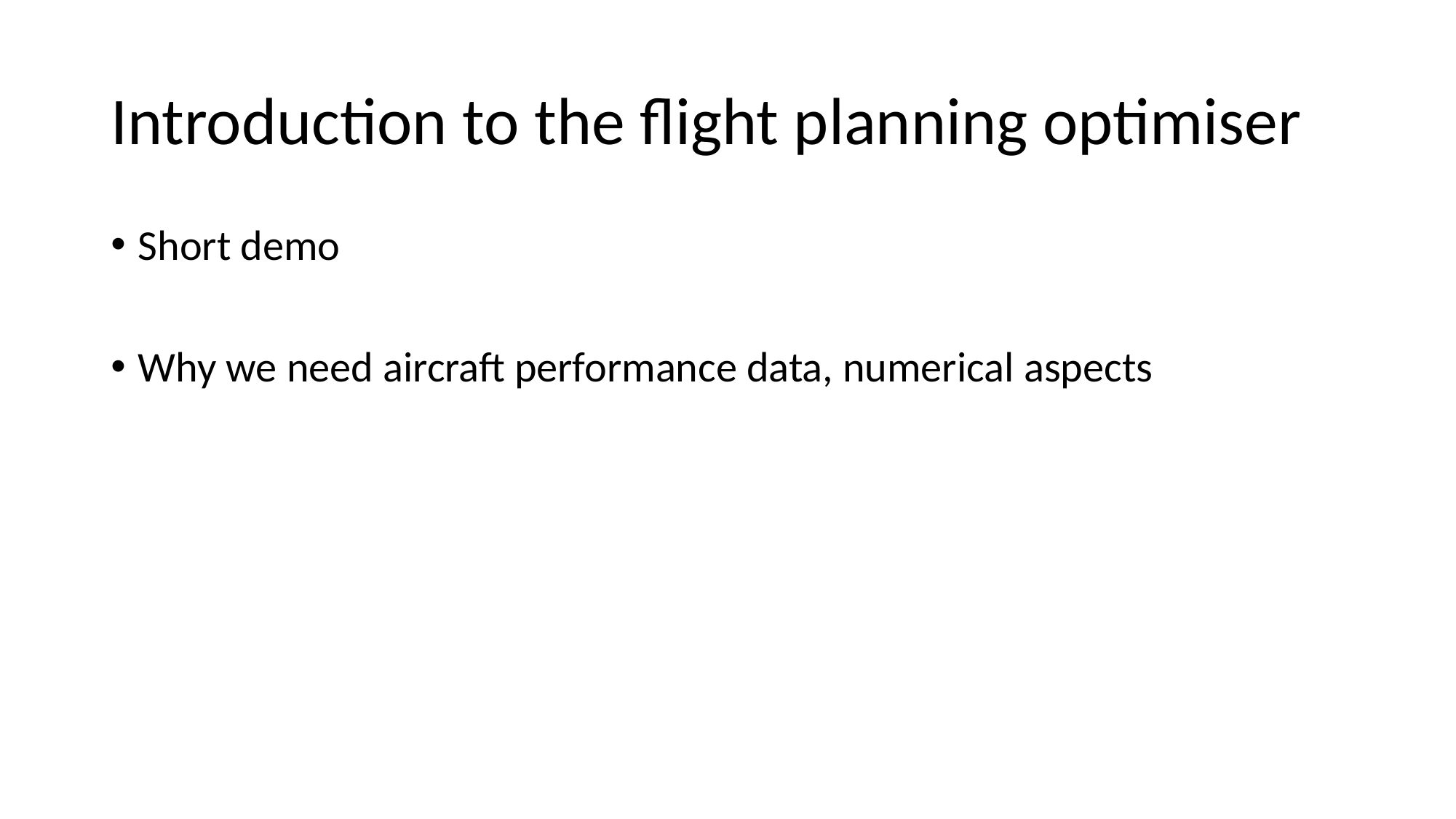

# Introduction to the flight planning optimiser
Short demo

Why we need aircraft performance data, numerical aspects